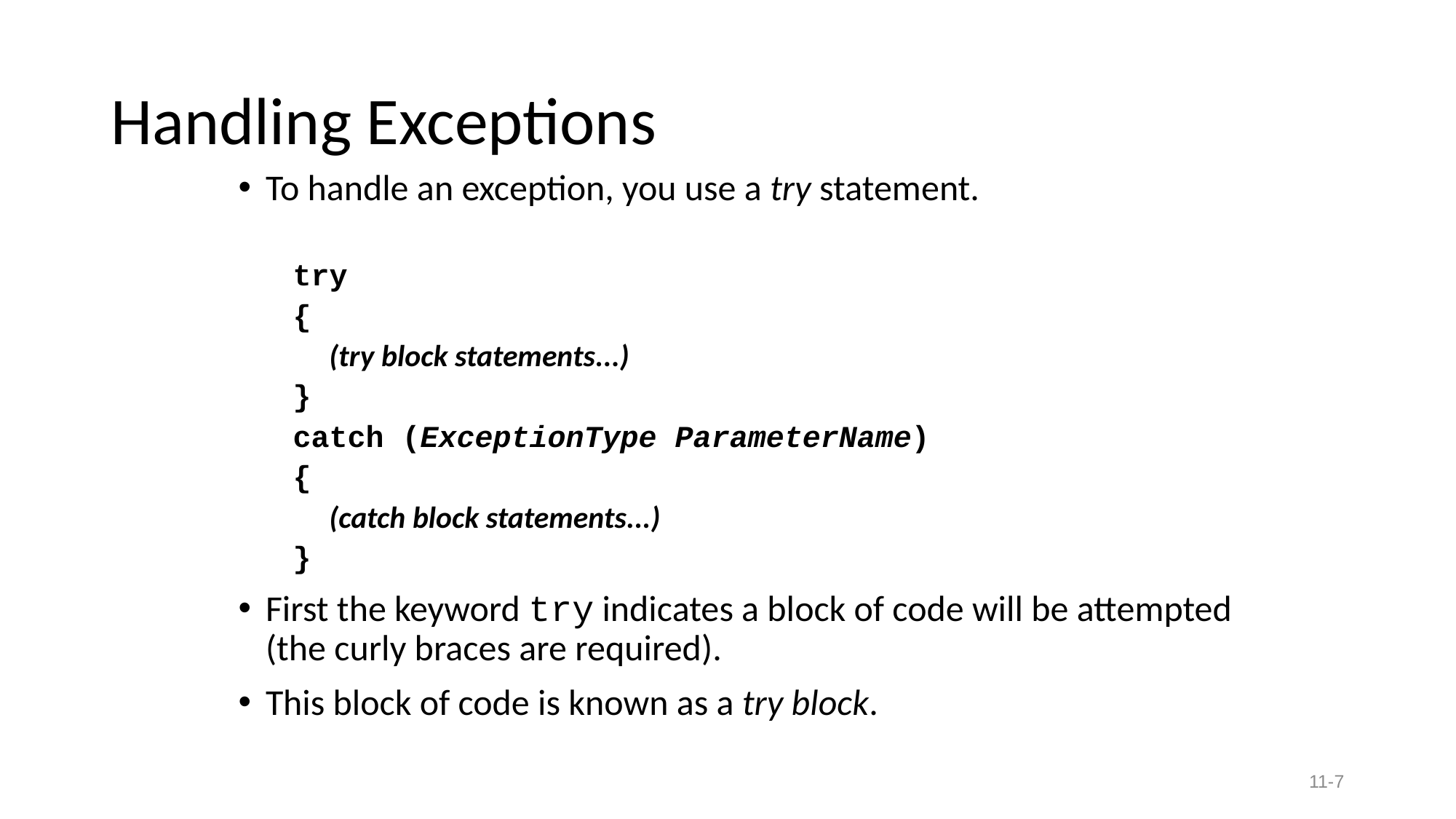

Handling Exceptions
To handle an exception, you use a try statement.
try
{
  (try block statements...)
}
catch (ExceptionType ParameterName)
{
  (catch block statements...)
}
First the keyword try indicates a block of code will be attempted (the curly braces are required).
This block of code is known as a try block.
11-7